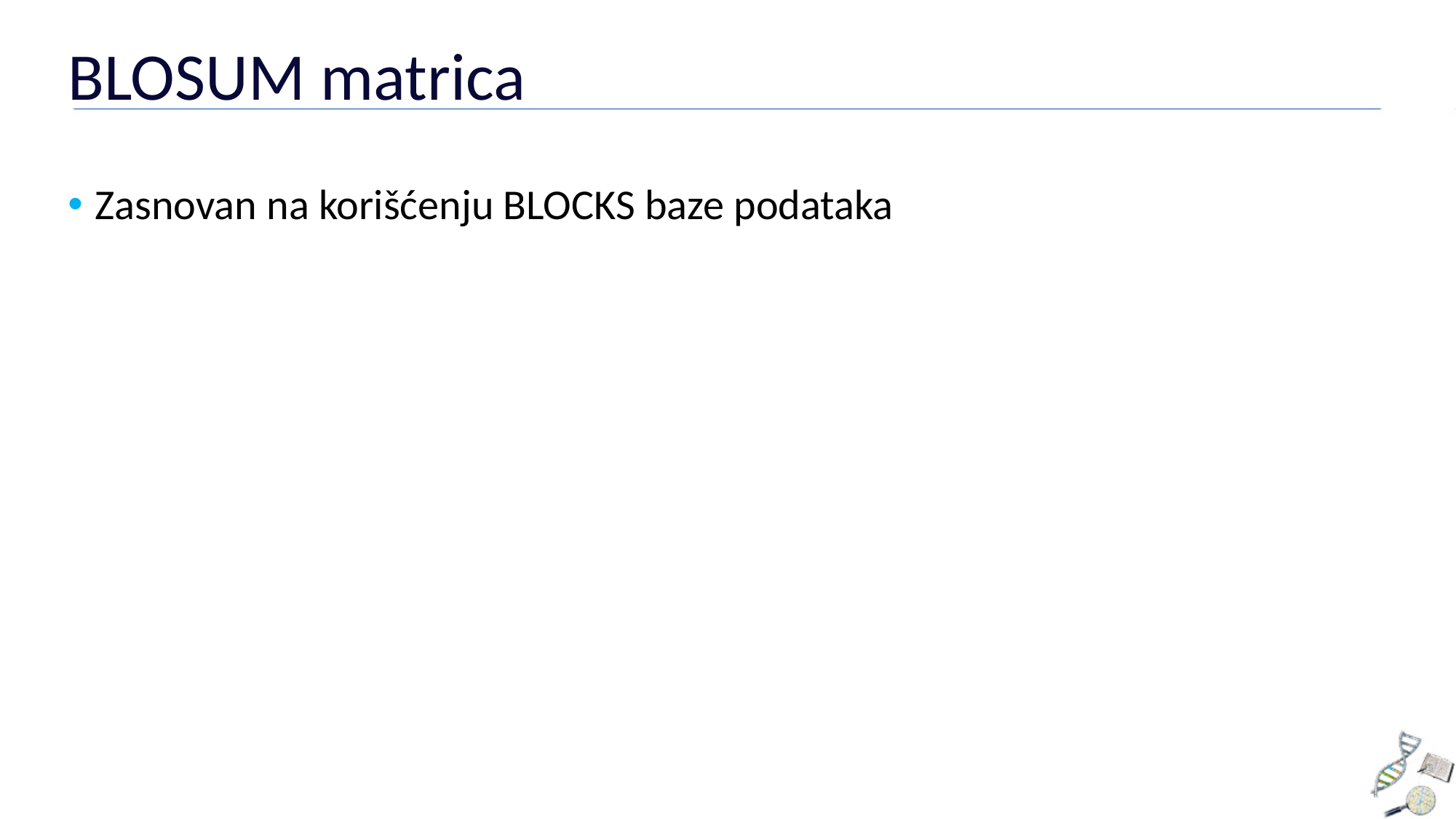

# BLOSUM matrica
Zasnovan na korišćenju BLOCKS baze podataka